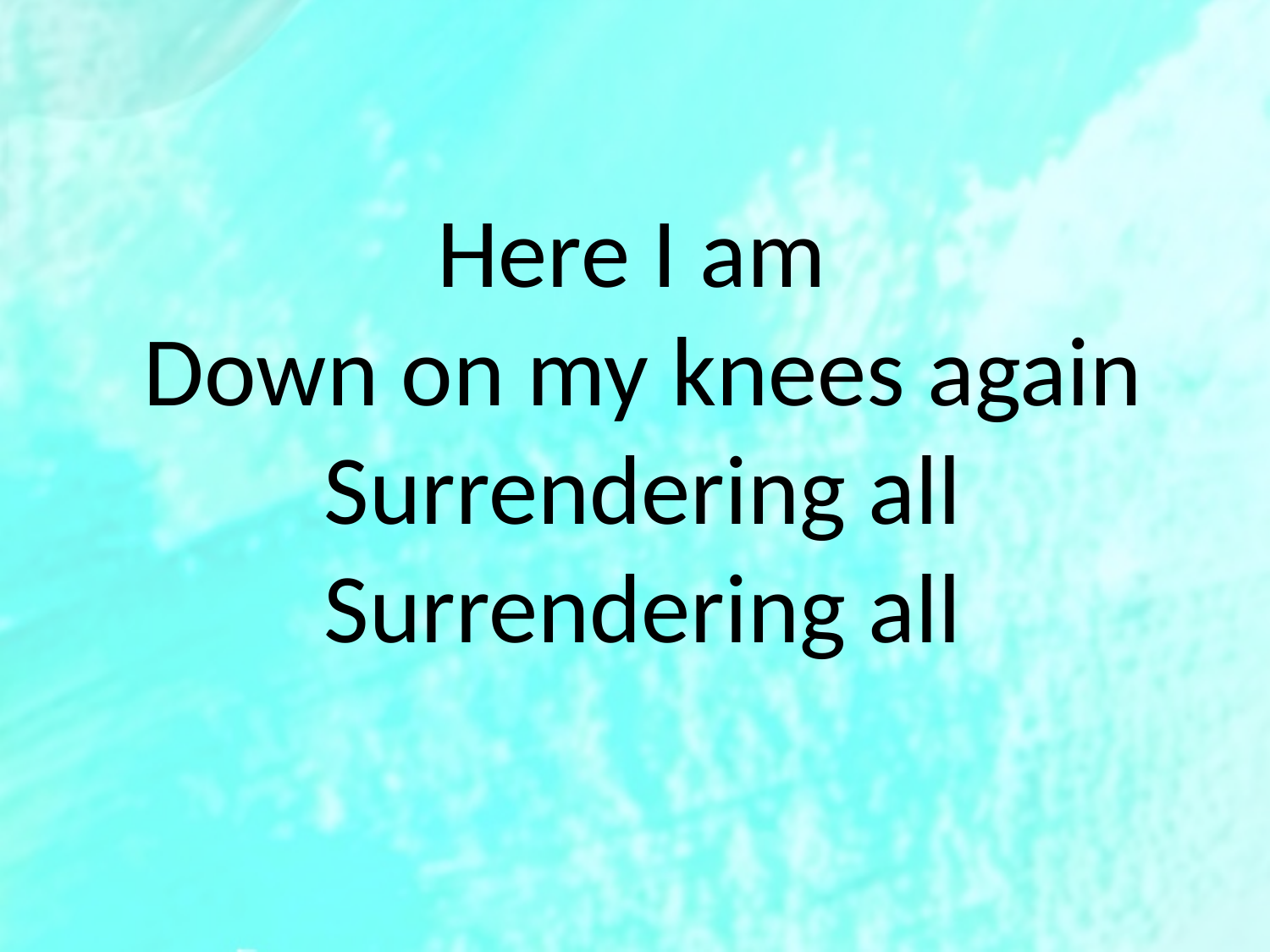

Here I am
 Down on my knees again
 Surrendering all
 Surrendering all